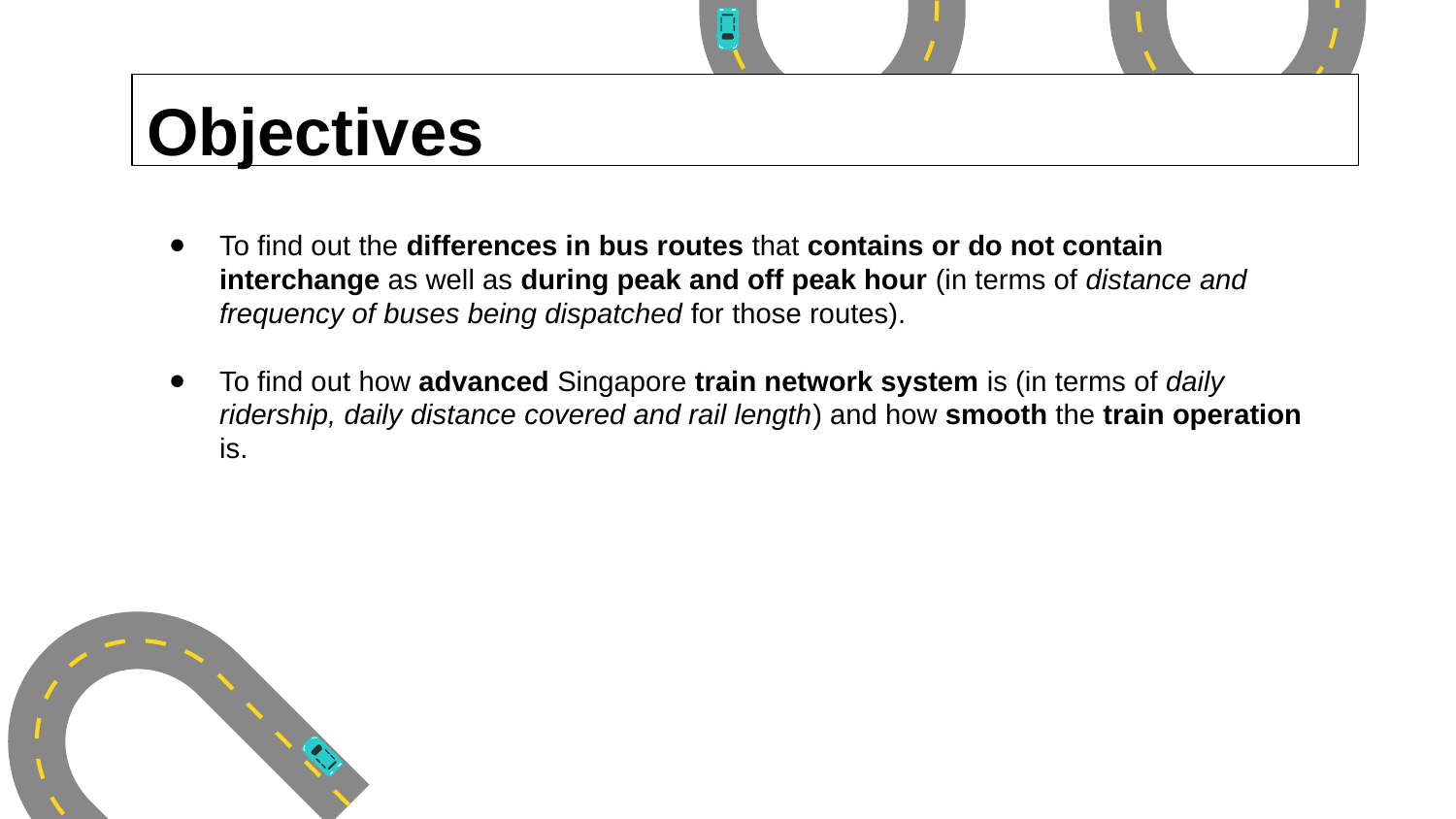

Objectives
To find out the differences in bus routes that contains or do not contain interchange as well as during peak and off peak hour (in terms of distance and frequency of buses being dispatched for those routes).

To find out how advanced Singapore train network system is (in terms of daily ridership, daily distance covered and rail length) and how smooth the train operation is.